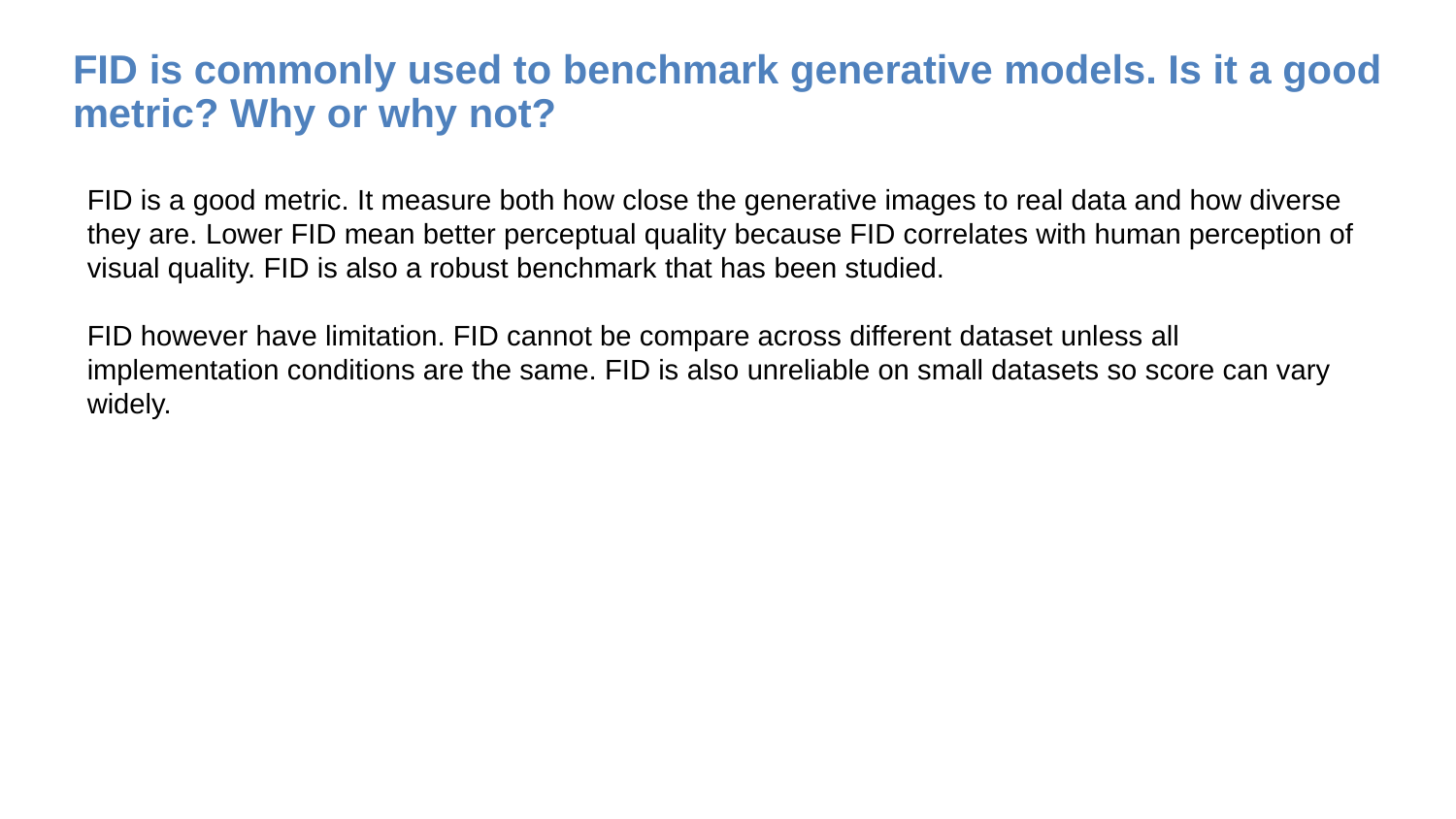

# FID is commonly used to benchmark generative models. Is it a good metric? Why or why not?
FID is a good metric. It measure both how close the generative images to real data and how diverse they are. Lower FID mean better perceptual quality because FID correlates with human perception of visual quality. FID is also a robust benchmark that has been studied.

FID however have limitation. FID cannot be compare across different dataset unless all implementation conditions are the same. FID is also unreliable on small datasets so score can vary widely.